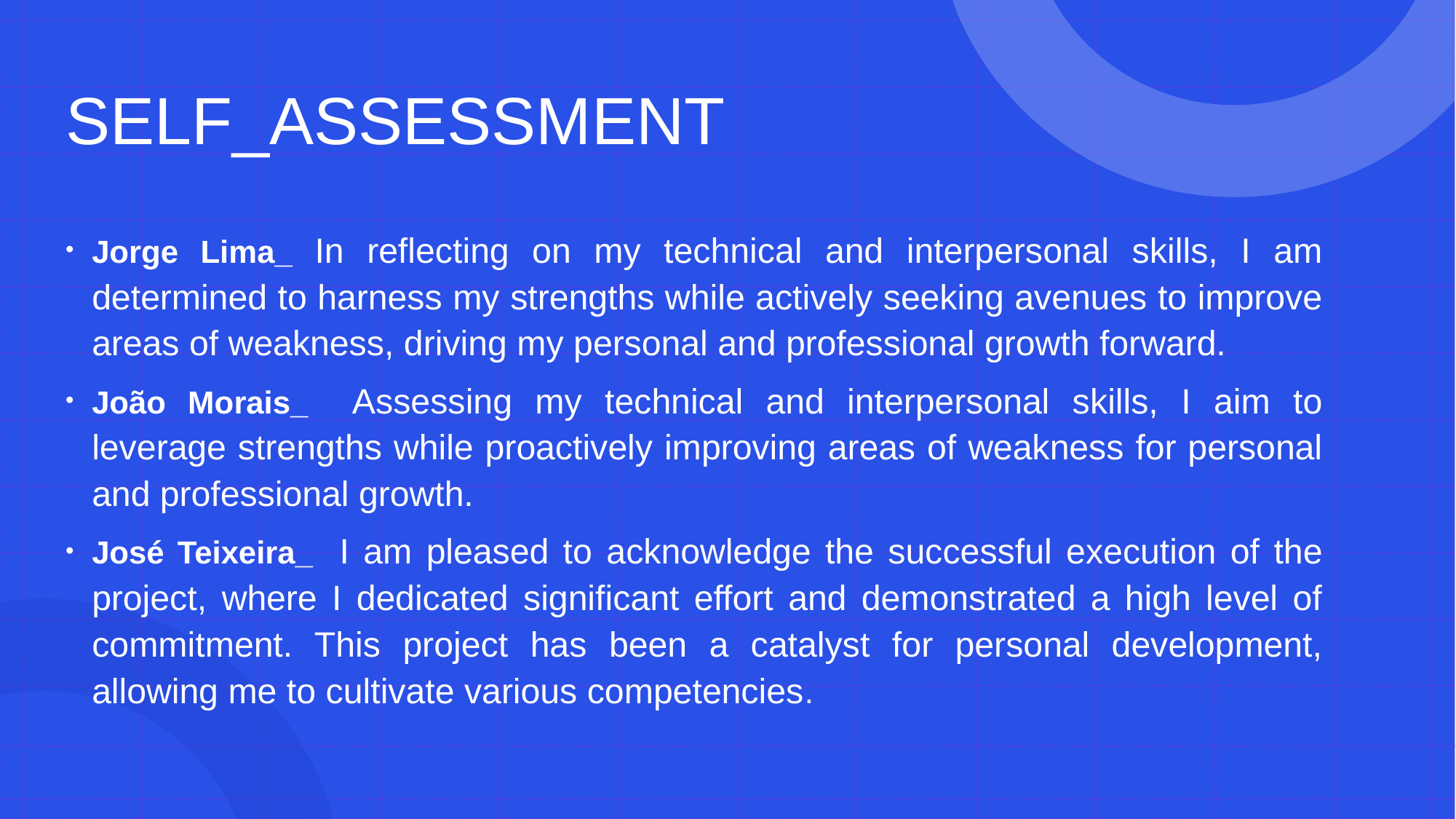

# SELF_ASSESSMENT
Jorge Lima_ In reflecting on my technical and interpersonal skills, I am determined to harness my strengths while actively seeking avenues to improve areas of weakness, driving my personal and professional growth forward.
João Morais_  Assessing my technical and interpersonal skills, I aim to leverage strengths while proactively improving areas of weakness for personal and professional growth.
José Teixeira_  I am pleased to acknowledge the successful execution of the project, where I dedicated significant effort and demonstrated a high level of commitment. This project has been a catalyst for personal development, allowing me to cultivate various competencies.